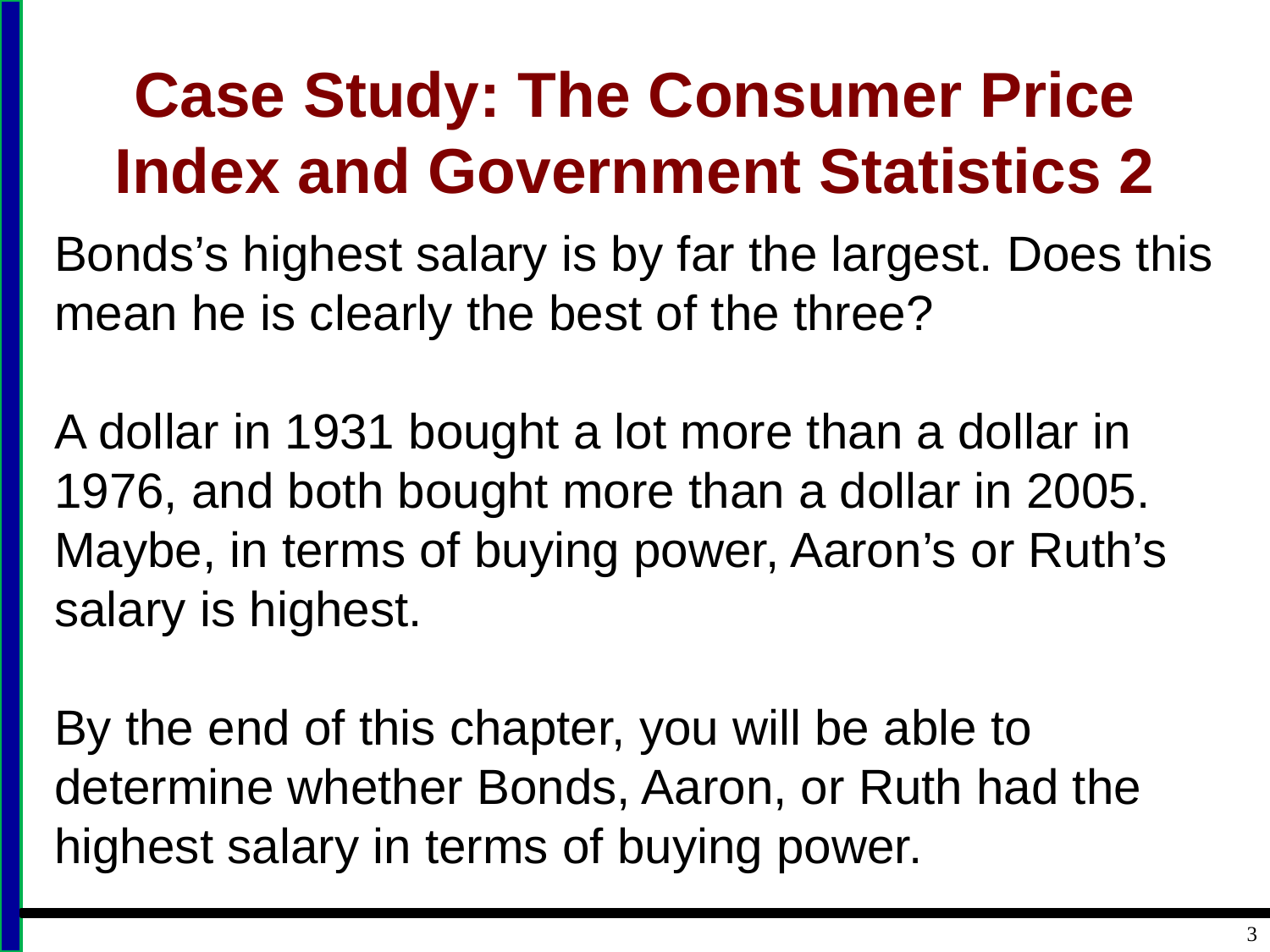

# Case Study: The Consumer Price Index and Government Statistics 2
Bonds’s highest salary is by far the largest. Does this mean he is clearly the best of the three?

A dollar in 1931 bought a lot more than a dollar in 1976, and both bought more than a dollar in 2005. Maybe, in terms of buying power, Aaron’s or Ruth’s salary is highest.

By the end of this chapter, you will be able to determine whether Bonds, Aaron, or Ruth had the highest salary in terms of buying power.